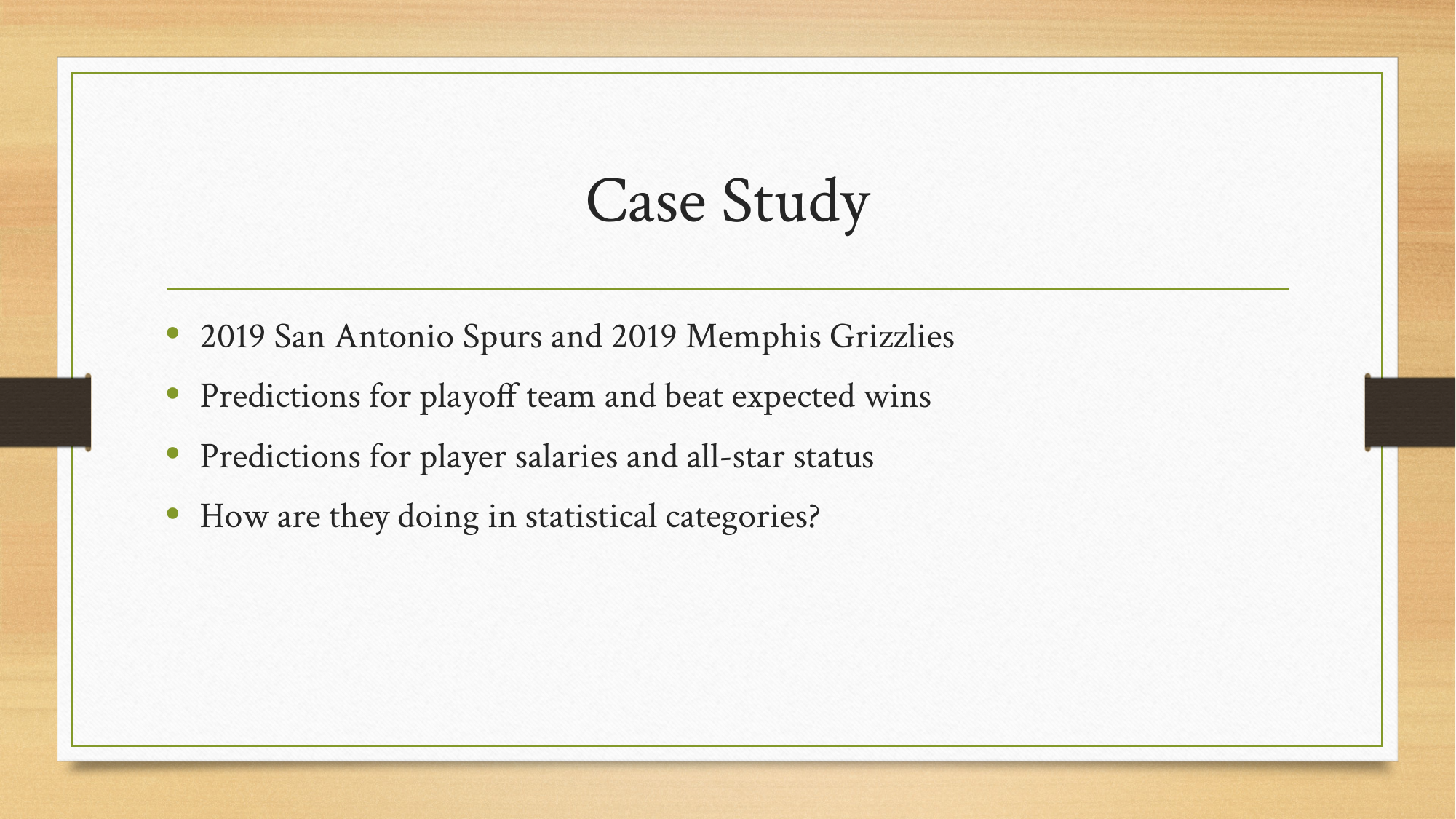

# Case Study
2019 San Antonio Spurs and 2019 Memphis Grizzlies
Predictions for playoff team and beat expected wins
Predictions for player salaries and all-star status
How are they doing in statistical categories?